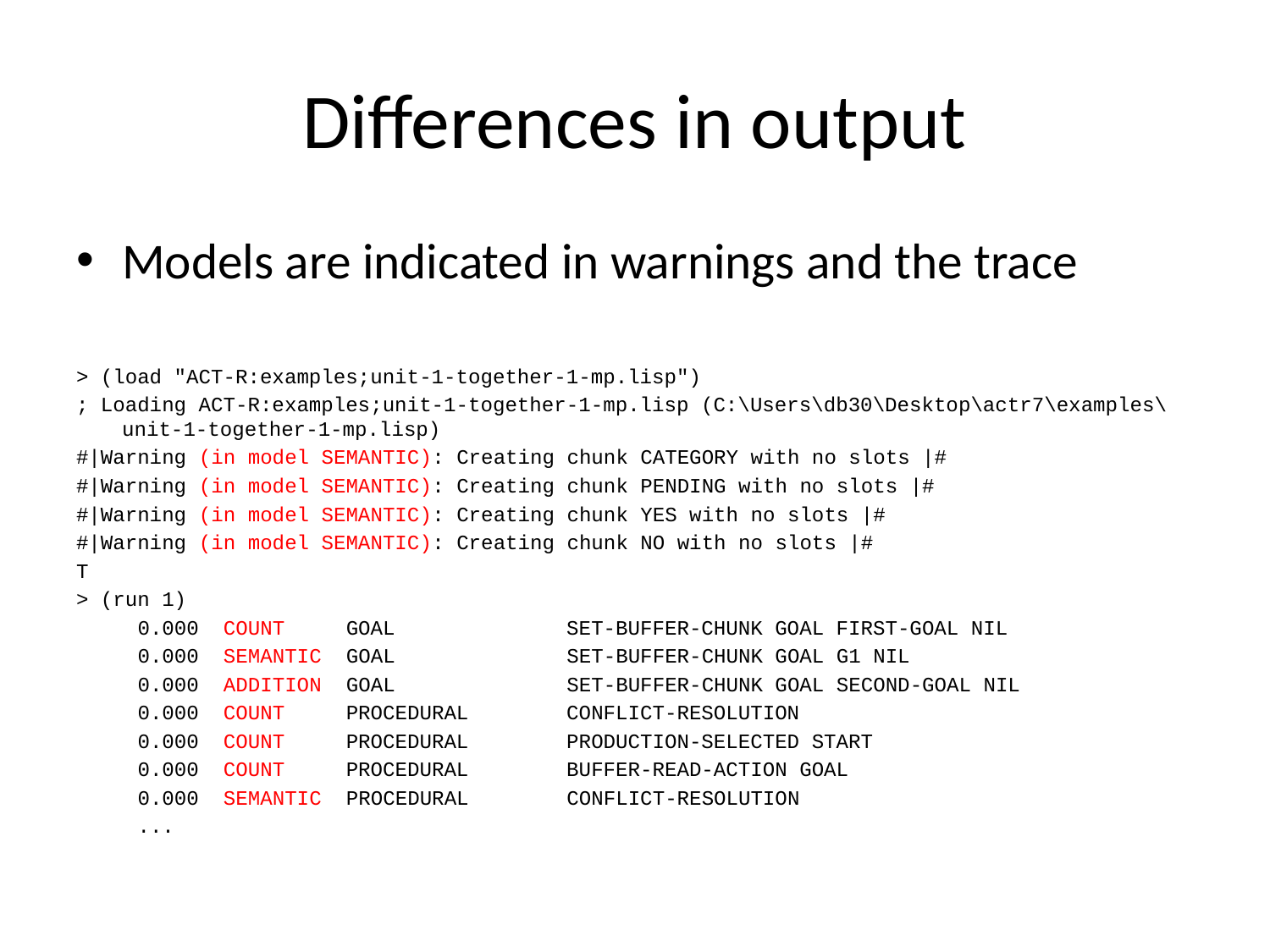

# Differences in output
Models are indicated in warnings and the trace

> (load "ACT-R:examples;unit-1-together-1-mp.lisp")
; Loading ACT-R:examples;unit-1-together-1-mp.lisp (C:\Users\db30\Desktop\actr7\examples\unit-1-together-1-mp.lisp)
#|Warning (in model SEMANTIC): Creating chunk CATEGORY with no slots |#
#|Warning (in model SEMANTIC): Creating chunk PENDING with no slots |#
#|Warning (in model SEMANTIC): Creating chunk YES with no slots |#
#|Warning (in model SEMANTIC): Creating chunk NO with no slots |#
T
> (run 1)
     0.000  COUNT     GOAL              SET-BUFFER-CHUNK GOAL FIRST-GOAL NIL
     0.000  SEMANTIC  GOAL              SET-BUFFER-CHUNK GOAL G1 NIL
     0.000  ADDITION  GOAL              SET-BUFFER-CHUNK GOAL SECOND-GOAL NIL
     0.000  COUNT     PROCEDURAL        CONFLICT-RESOLUTION
     0.000  COUNT     PROCEDURAL        PRODUCTION-SELECTED START
     0.000  COUNT     PROCEDURAL        BUFFER-READ-ACTION GOAL
     0.000  SEMANTIC  PROCEDURAL        CONFLICT-RESOLUTION
     ...